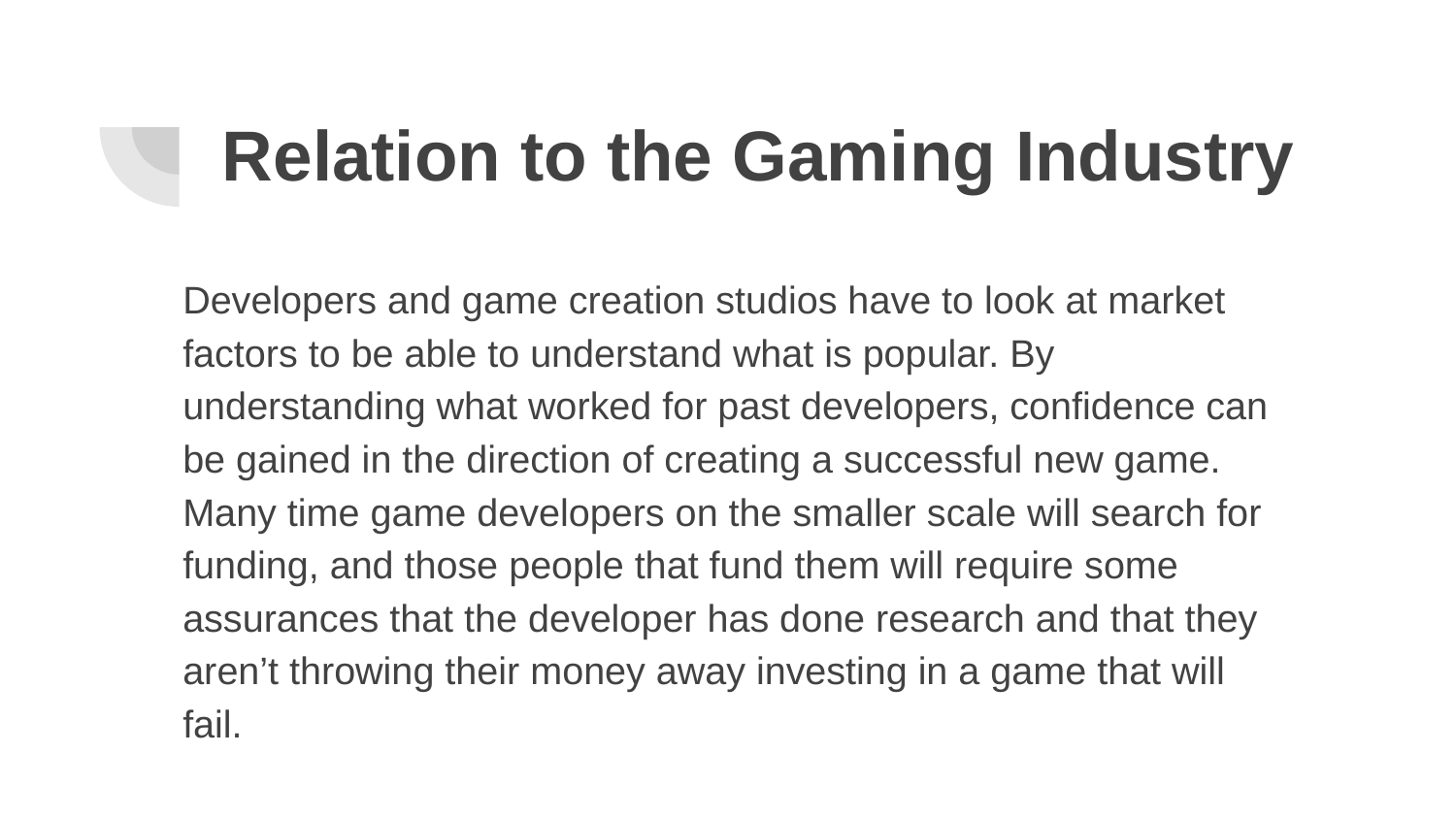

# Relation to the Gaming Industry
Developers and game creation studios have to look at market factors to be able to understand what is popular. By understanding what worked for past developers, confidence can be gained in the direction of creating a successful new game. Many time game developers on the smaller scale will search for funding, and those people that fund them will require some assurances that the developer has done research and that they aren’t throwing their money away investing in a game that will fail.